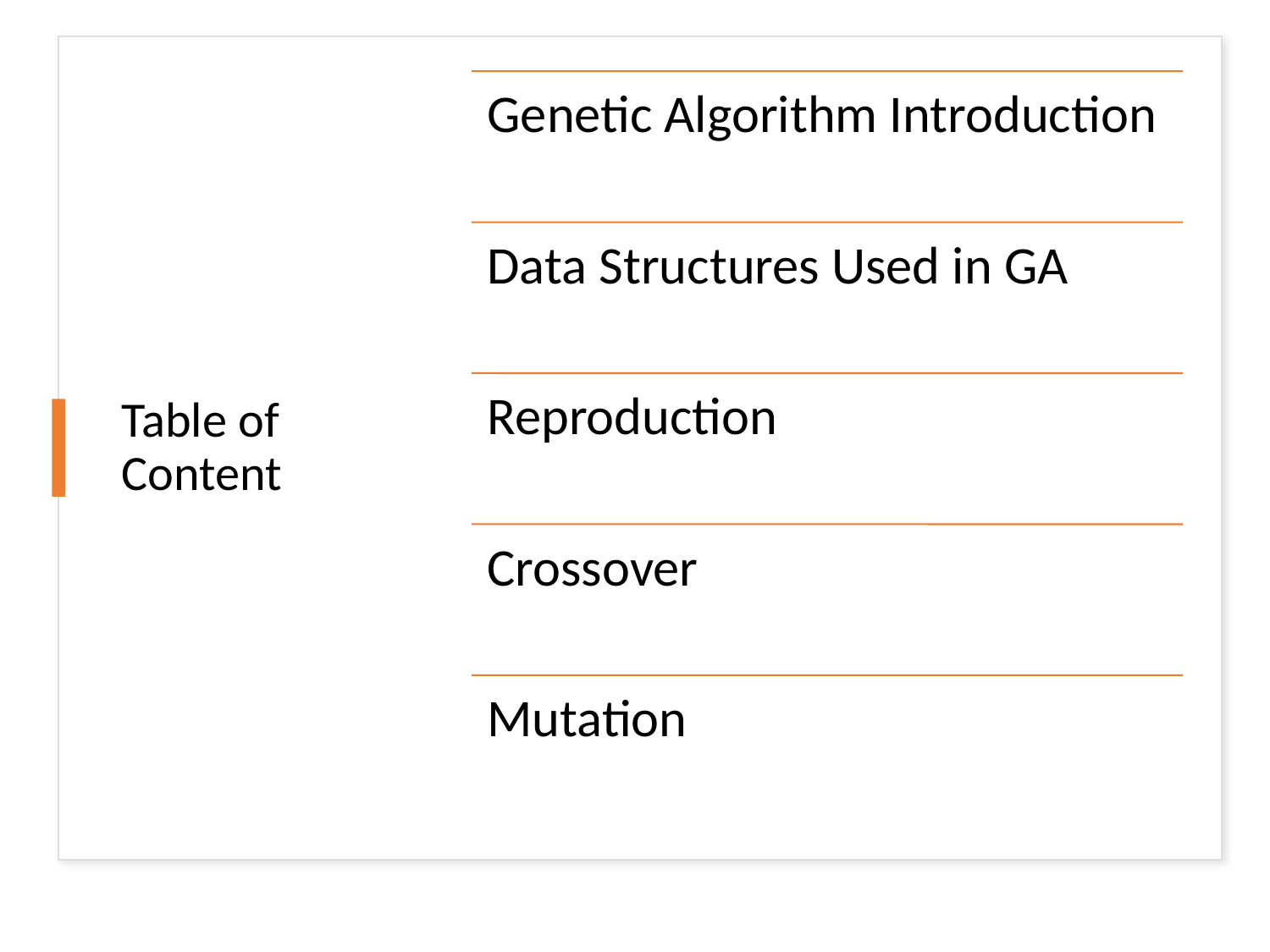

# Table of Content
Genetic Algorithm Introduction
Data Structures Used in GA
Reproduction
Crossover
Mutation

Genetic Algorithm
2